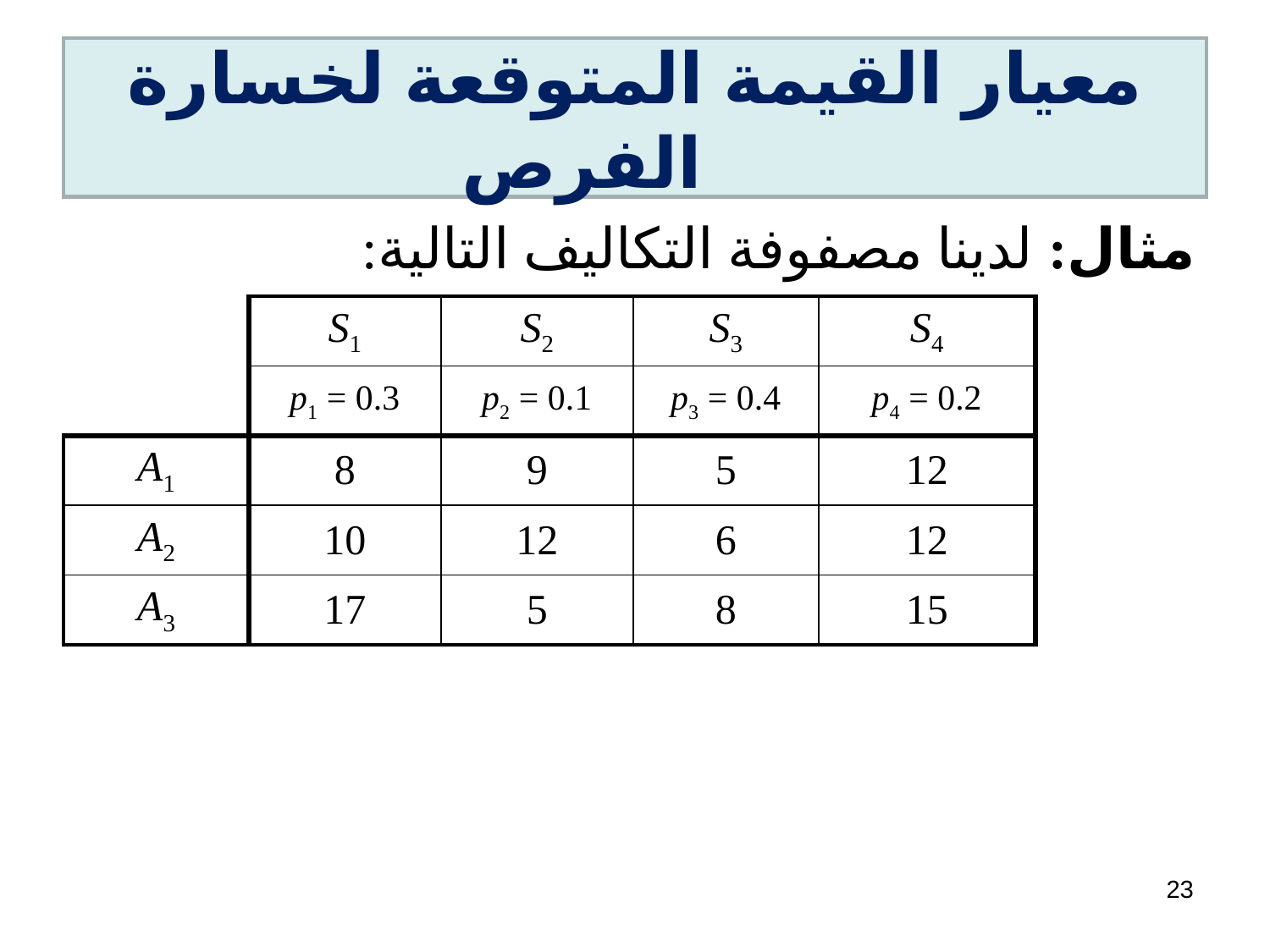

# معيار القيمة المتوقعة لخسارة الفرص
  مثال: لدينا مصفوفة التكاليف التالية:

|  | S1 | S2 | S3 | S4 |
| --- | --- | --- | --- | --- |
|  | p1 = 0.3 | p2 = 0.1 | p3 = 0.4 | p4 = 0.2 |
| A1 | 8 | 9 | 5 | 12 |
| A2 | 10 | 12 | 6 | 12 |
| A3 | 17 | 5 | 8 | 15 |
23